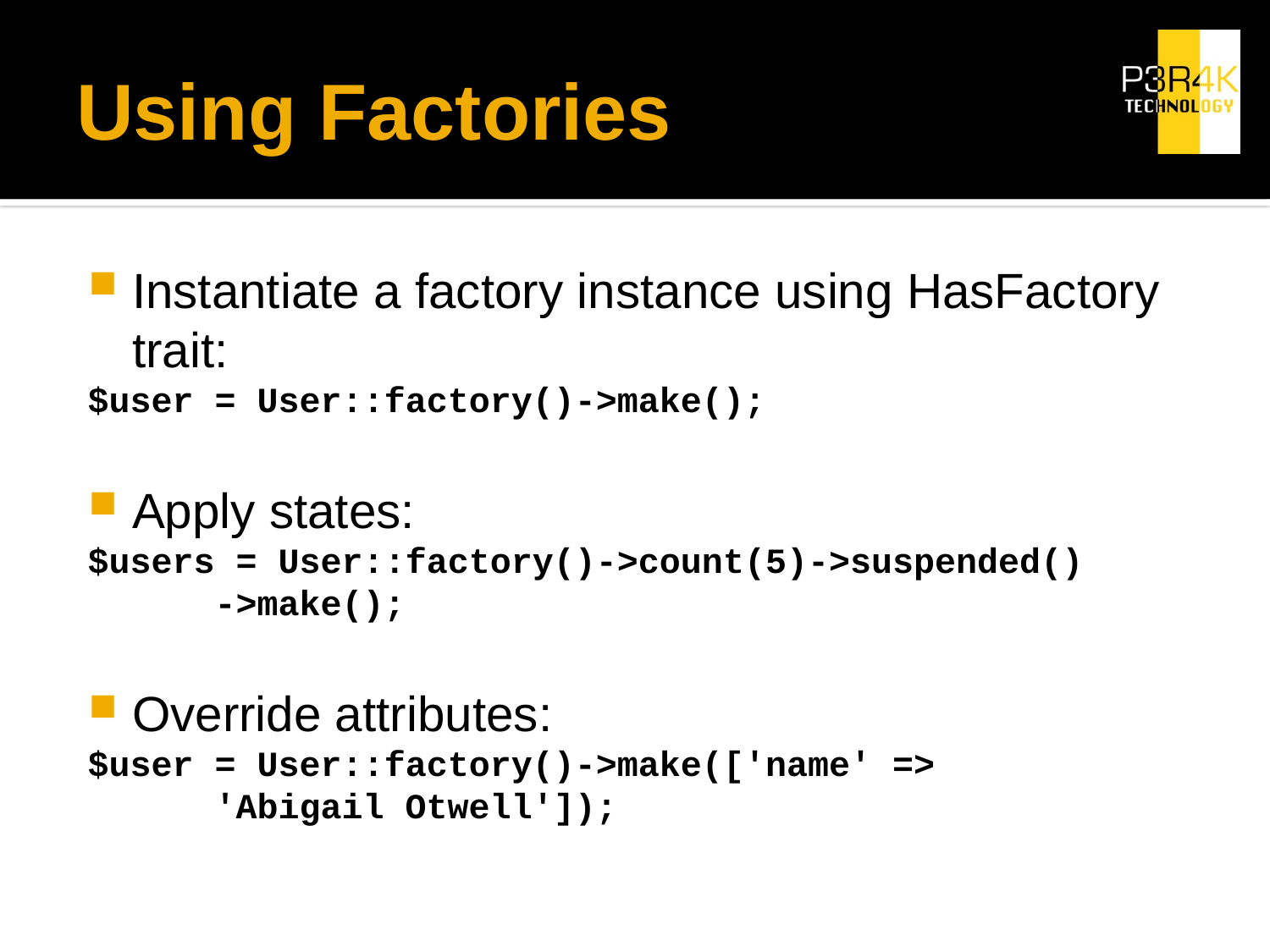

# Using Factories
Instantiate a factory instance using HasFactory trait:
$user = User::factory()->make();

Apply states:
$users = User::factory()->count(5)->suspended()
	->make();

Override attributes:
$user = User::factory()->make(['name' =>
	'Abigail Otwell']);